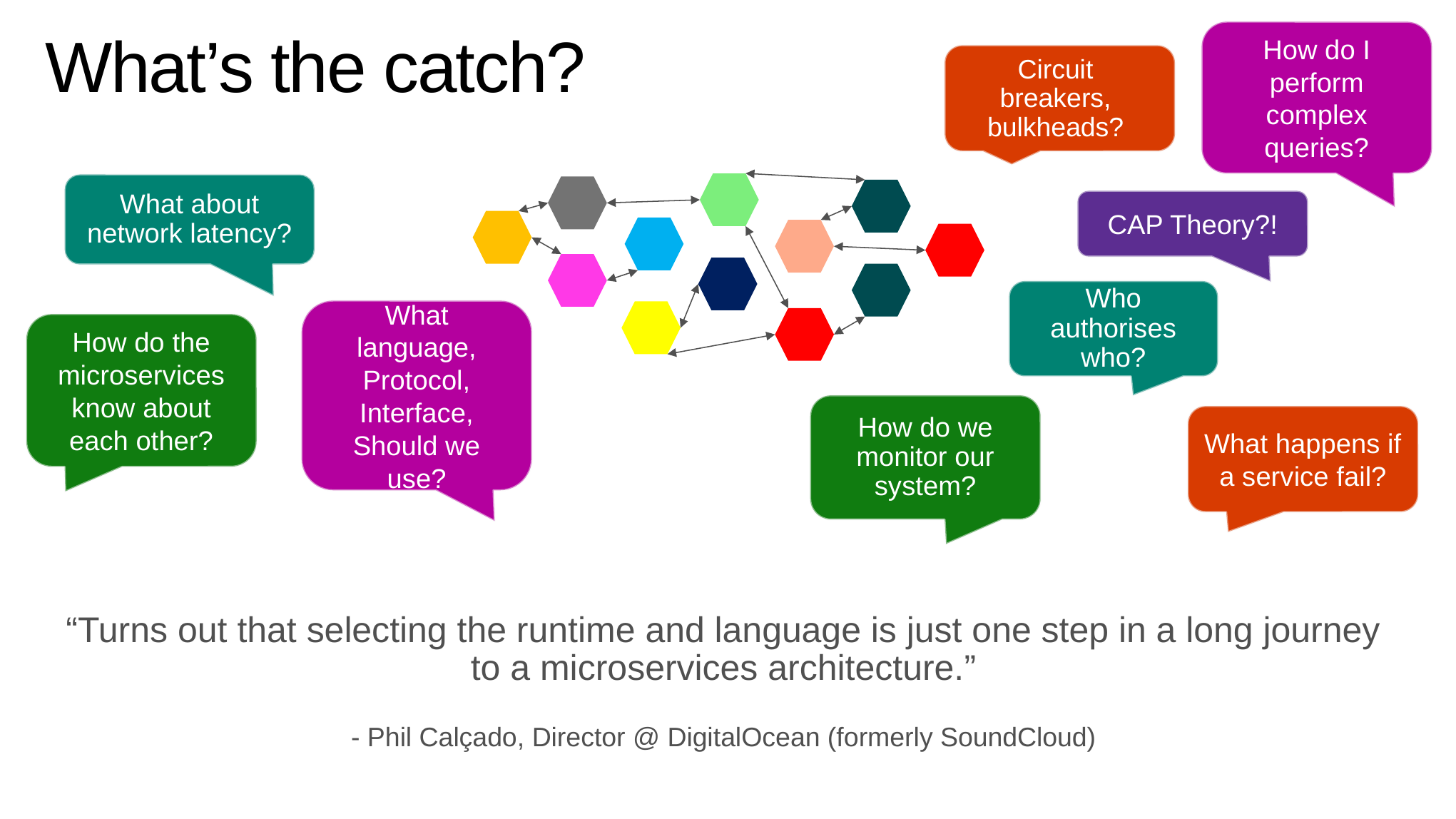

# What’s the catch?
How do I perform complex queries?
Circuit breakers, bulkheads?

What about network latency?

CAP Theory?!

Who authorises who?
What language, Protocol, Interface, Should we use?

How do the microservices know about each other?
How do we monitor our system?
What happens if a service fail?
“Turns out that selecting the runtime and language is just one step in a long journey to a microservices architecture.”

- Phil Calçado, Director @ DigitalOcean (formerly SoundCloud)